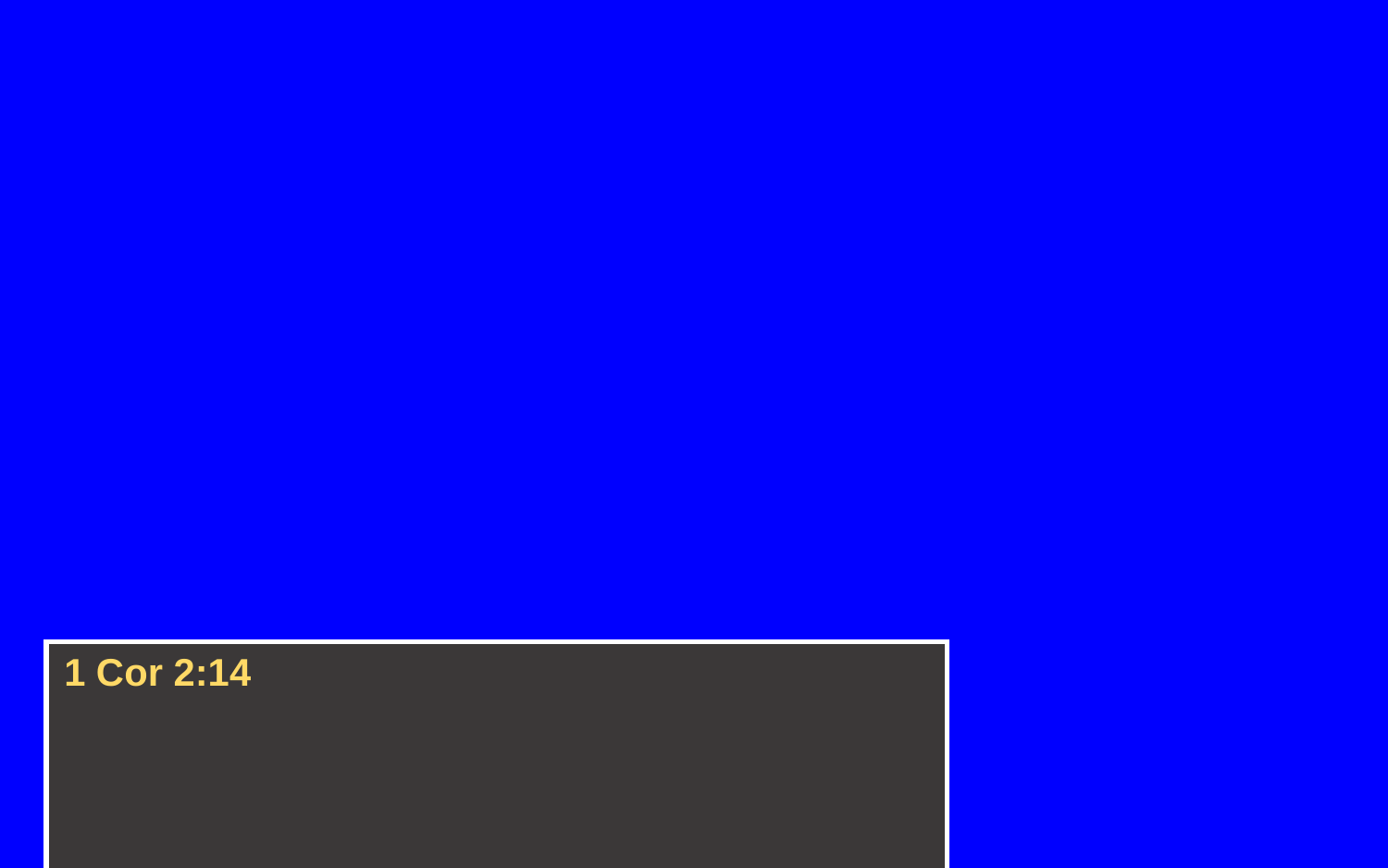

1 Cor 2:14
14 But the natural man receiveth not the things of the Spirit of God: for they are foolishness unto him: neither can he ..